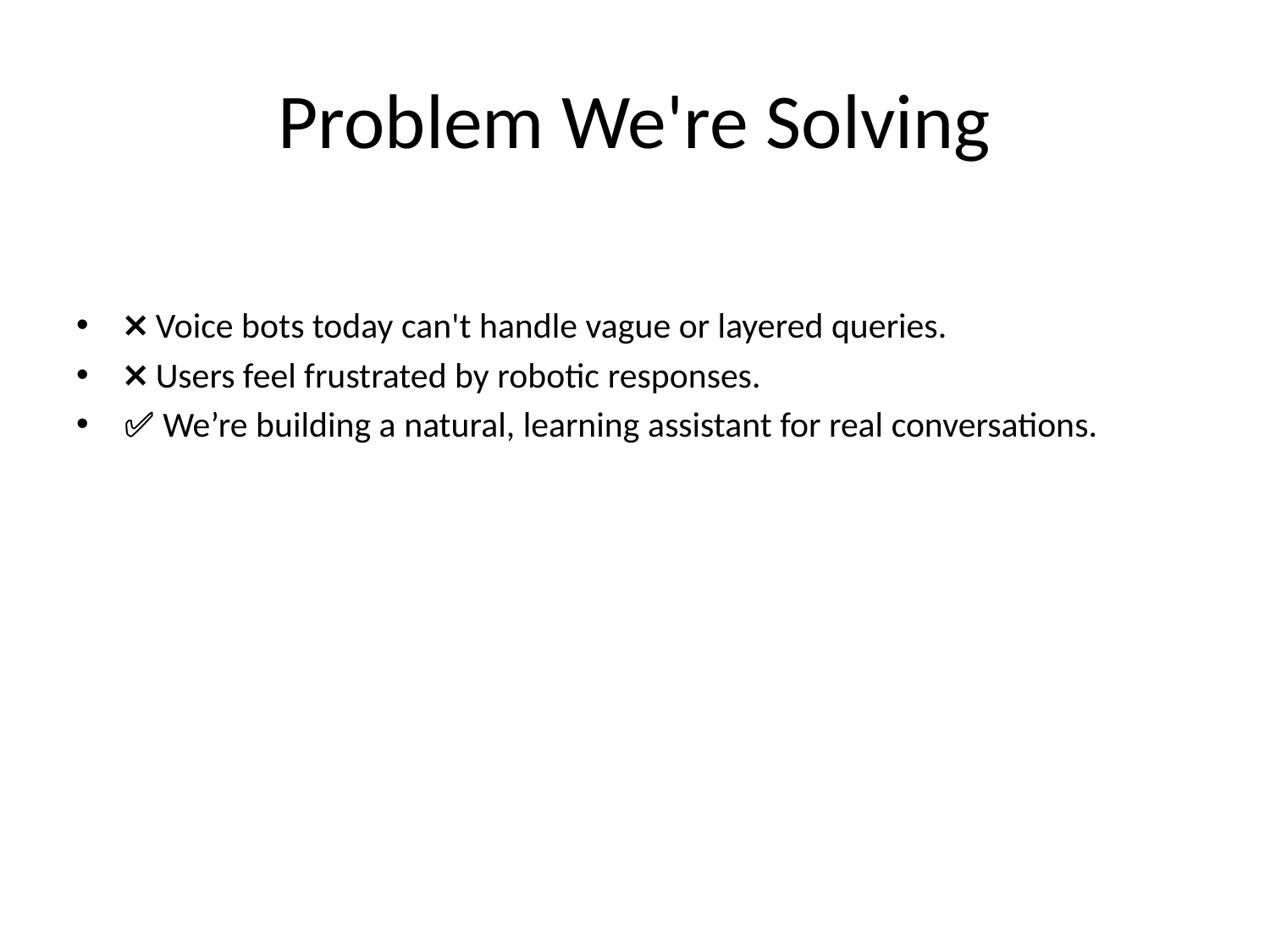

# Problem We're Solving

❌ Voice bots today can't handle vague or layered queries.
❌ Users feel frustrated by robotic responses.
✅ We’re building a natural, learning assistant for real conversations.